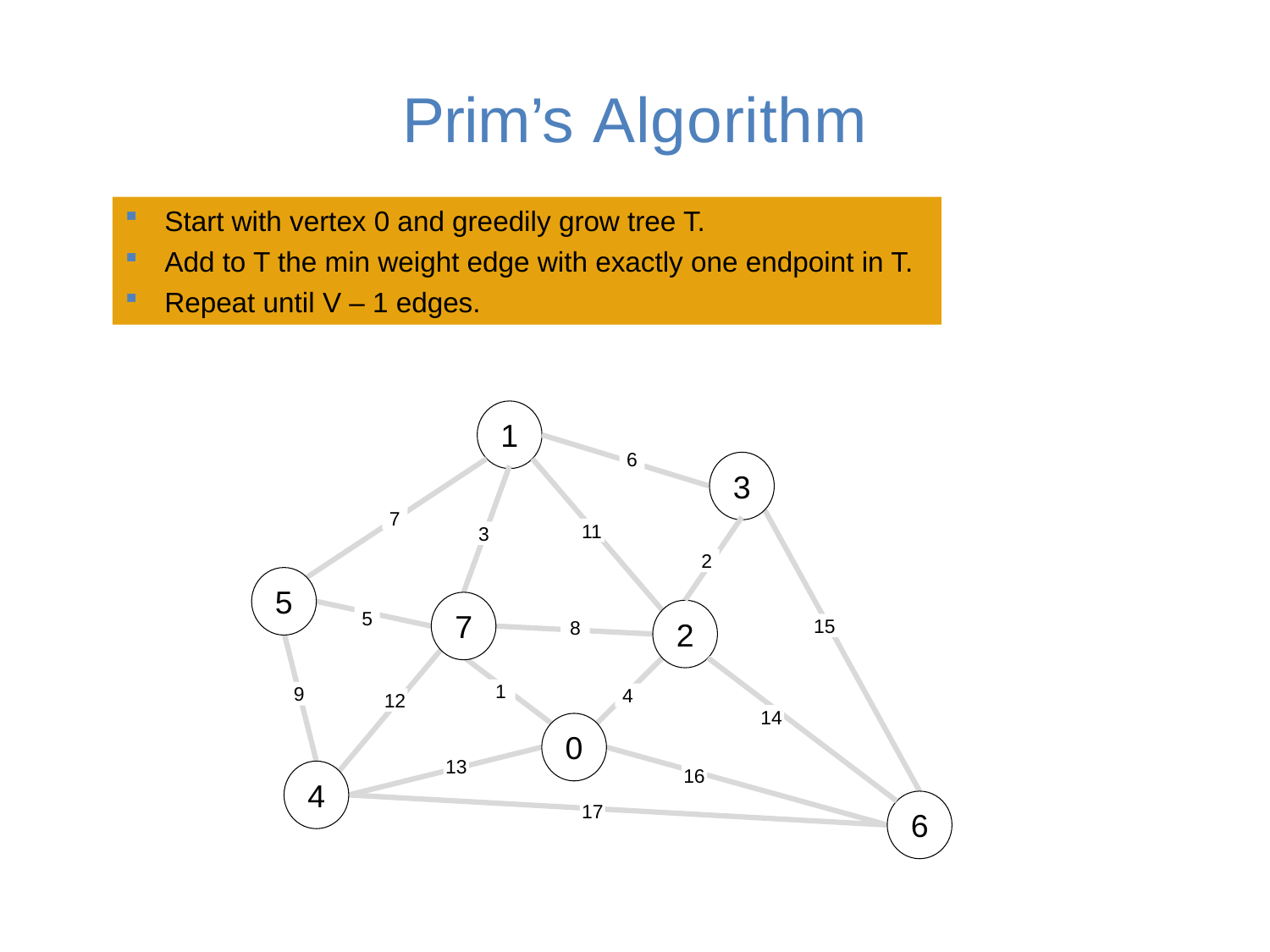

# Prim’s Algorithm
Start with vertex 0 and greedily grow tree T.
Add to T the min weight edge with exactly one endpoint in T.
Repeat until V – 1 edges.
1
6
3
7
11
3
2
5
7
2
5
15
8
1
9
4
12
14
0
13
4
16
6
17